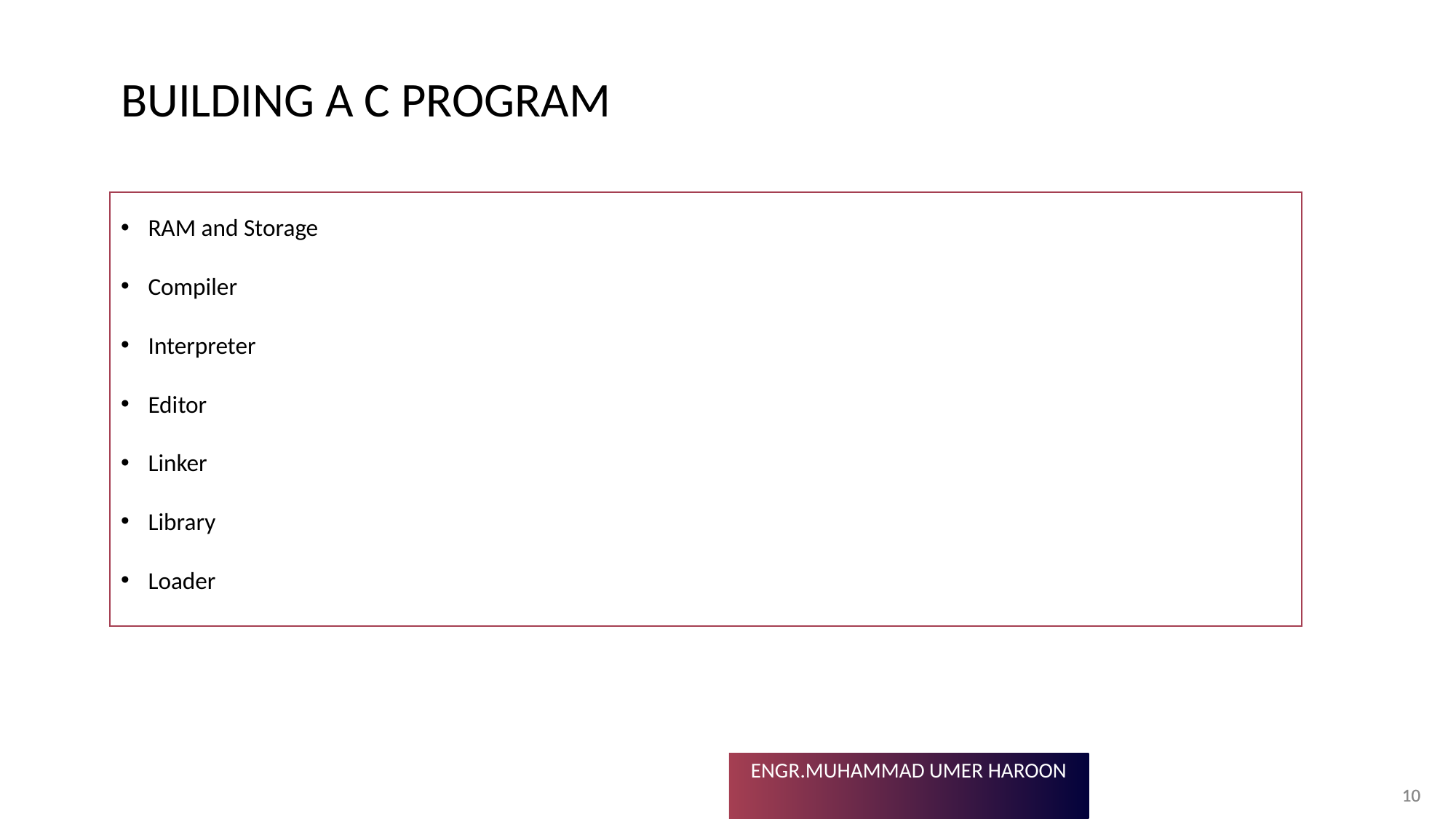

# BUILDING A C PROGRAM
RAM and Storage
Compiler
Interpreter
Editor
Linker
Library
Loader

10